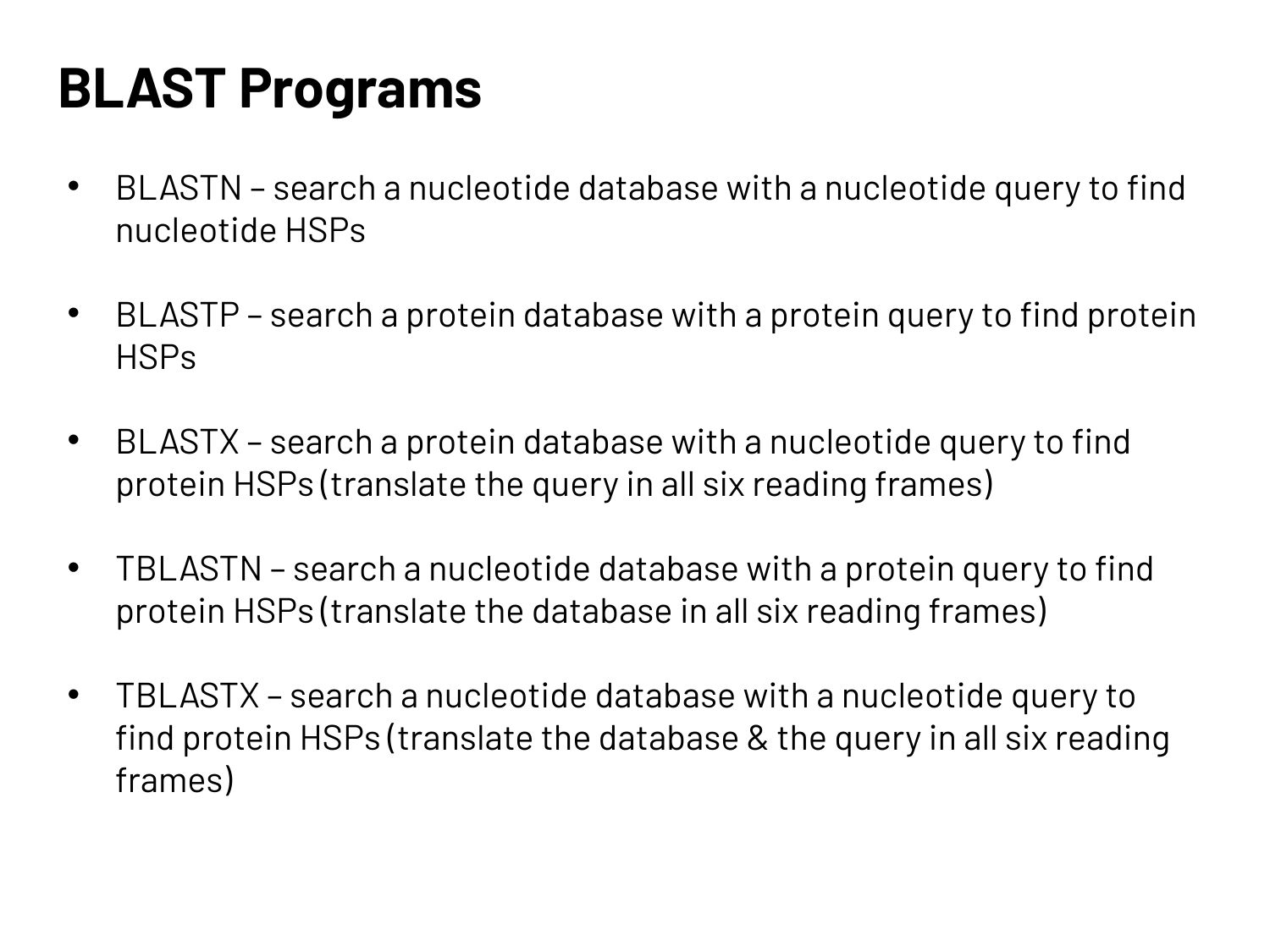

BLAST Programs
BLASTN – search a nucleotide database with a nucleotide query to find nucleotide HSPs

BLASTP – search a protein database with a protein query to find protein HSPs

BLASTX – search a protein database with a nucleotide query to find protein HSPs (translate the query in all six reading frames)

TBLASTN – search a nucleotide database with a protein query to find protein HSPs (translate the database in all six reading frames)

TBLASTX – search a nucleotide database with a nucleotide query to find protein HSPs (translate the database & the query in all six reading frames)